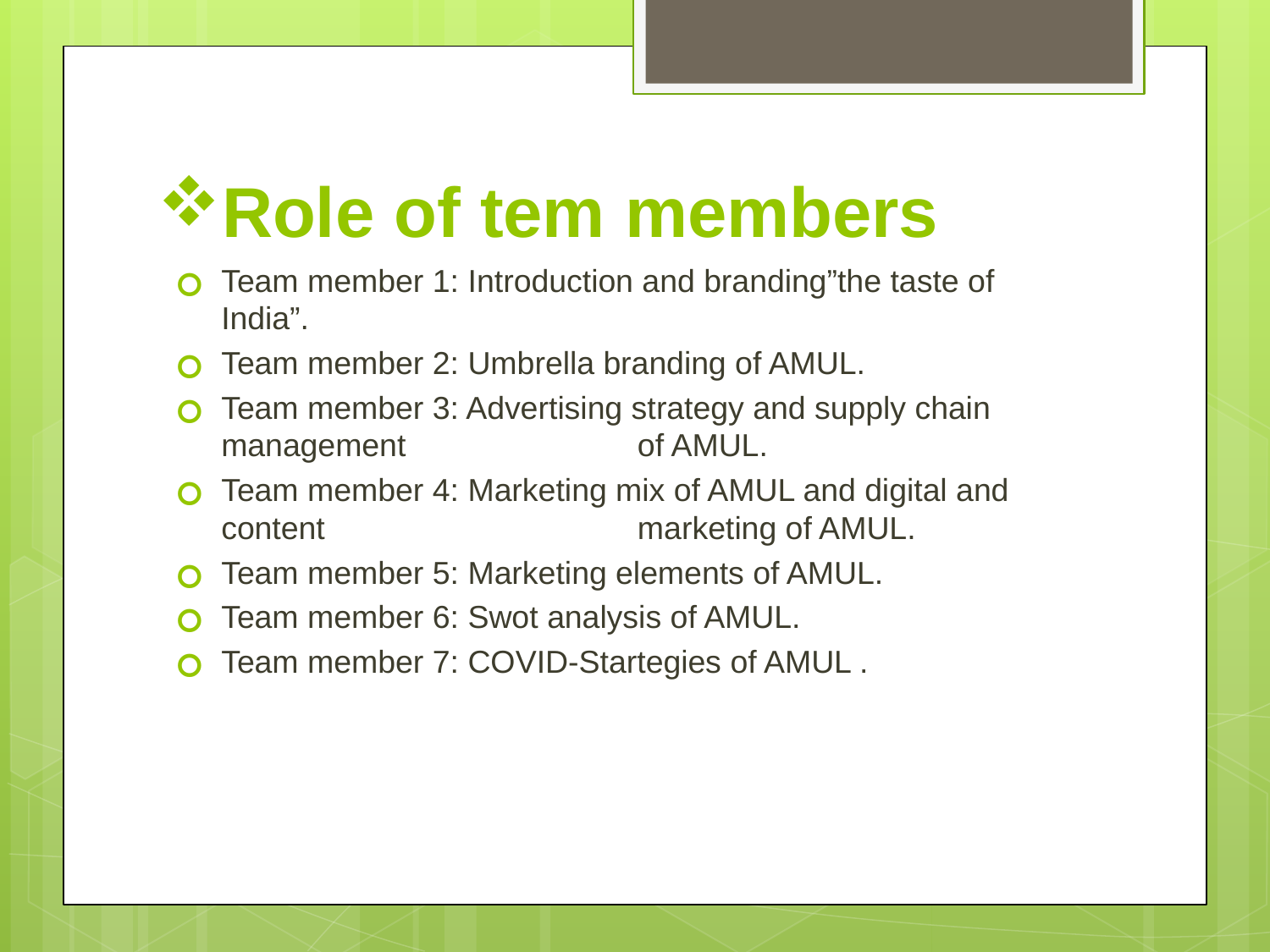

# Role of tem members
Team member 1: Introduction and branding”the taste of India”.
Team member 2: Umbrella branding of AMUL.
Team member 3: Advertising strategy and supply chain management     		    of AMUL.
Team member 4: Marketing mix of AMUL and digital and content 			    marketing of AMUL.
Team member 5: Marketing elements of AMUL.
Team member 6: Swot analysis of AMUL.
Team member 7: COVID-Startegies of AMUL .